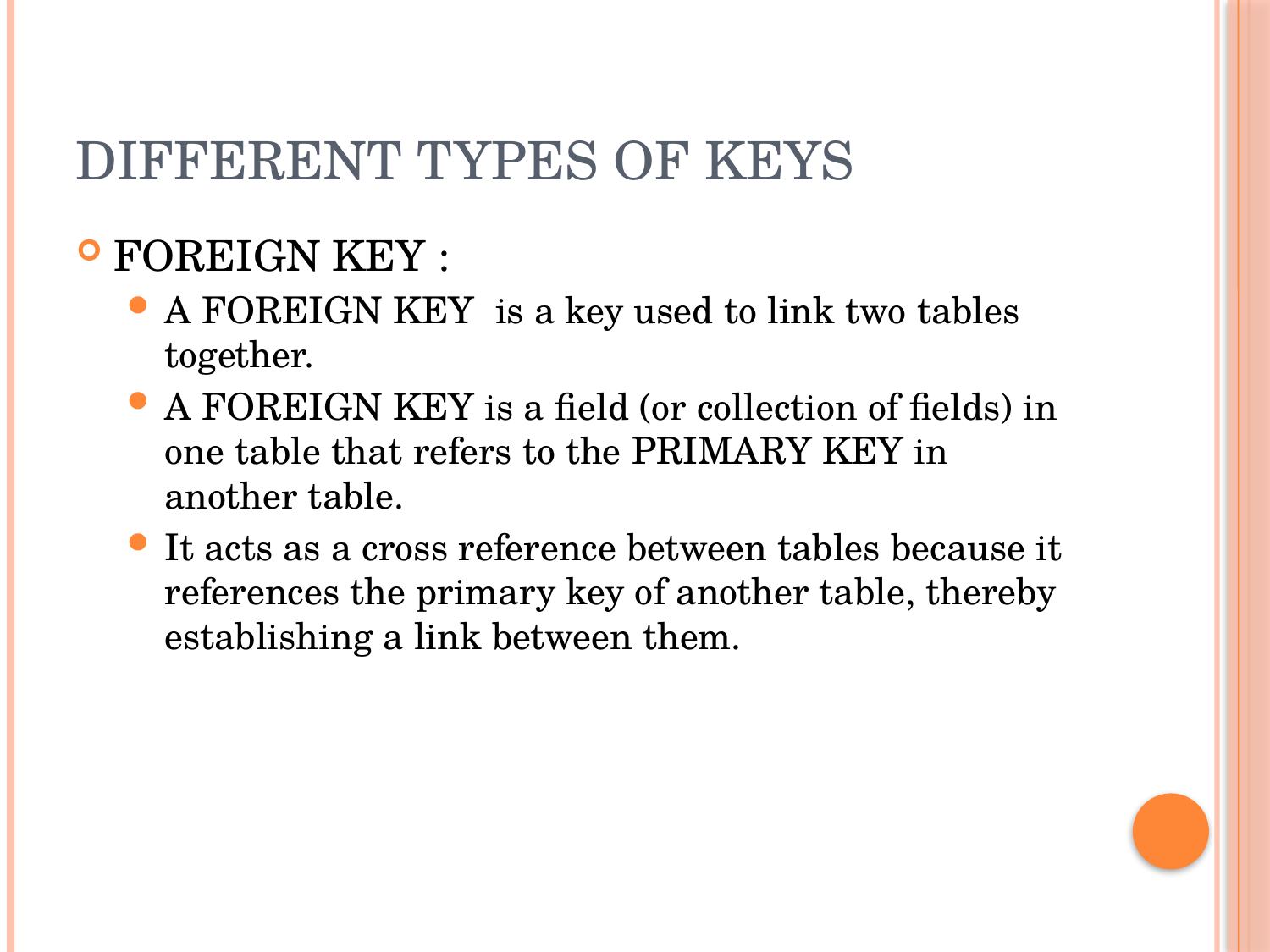

# Different types of keys
FOREIGN KEY :
A FOREIGN KEY  is a key used to link two tables together.
A FOREIGN KEY is a field (or collection of fields) in one table that refers to the PRIMARY KEY in another table.
It acts as a cross reference between tables because it references the primary key of another table, thereby establishing a link between them.